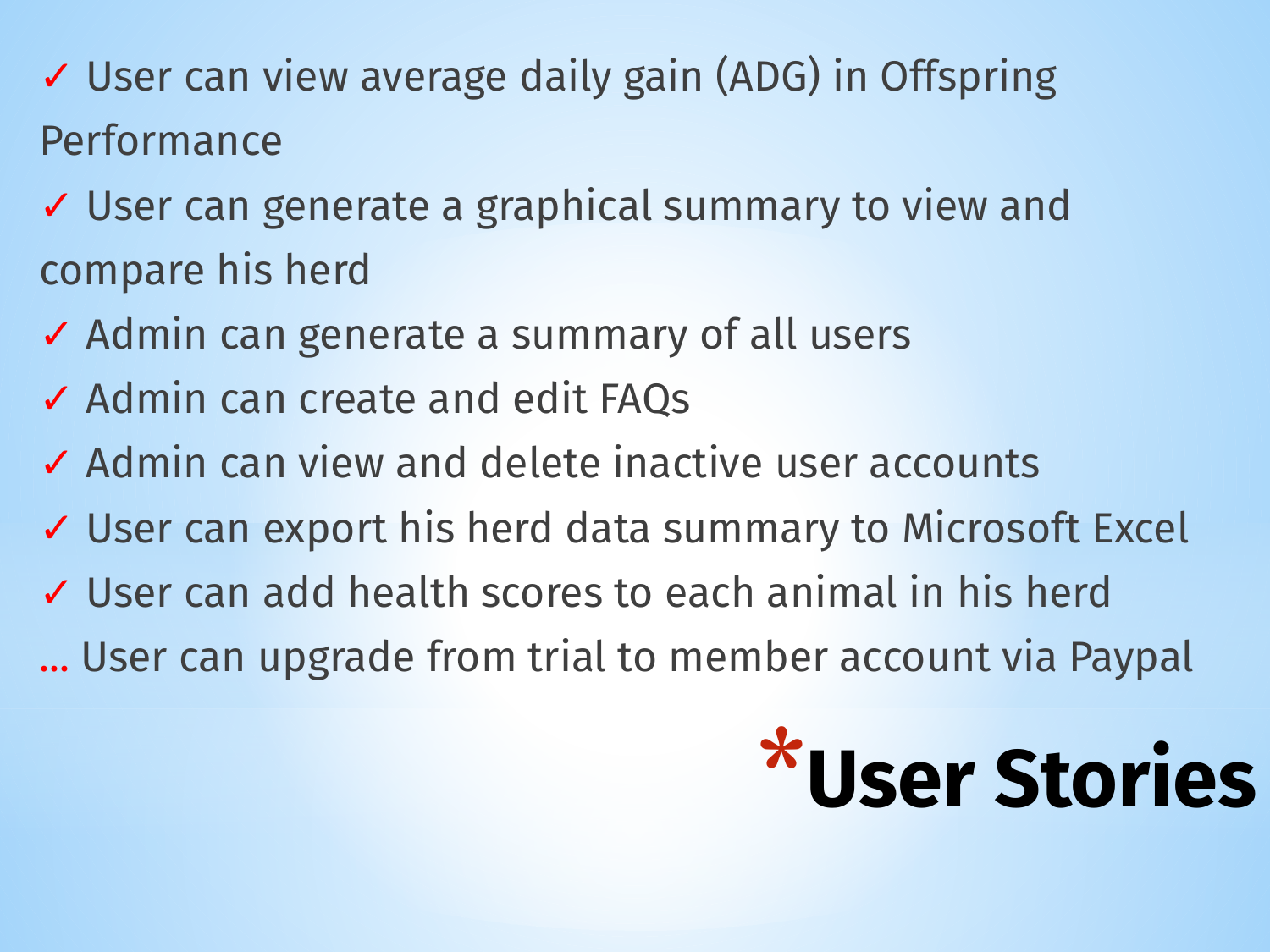

✓ User can view average daily gain (ADG) in Offspring
Performance
✓ User can generate a graphical summary to view and
compare his herd
✓ Admin can generate a summary of all users
✓ Admin can create and edit FAQs
✓ Admin can view and delete inactive user accounts
✓ User can export his herd data summary to Microsoft Excel
✓ User can add health scores to each animal in his herd
... User can upgrade from trial to member account via Paypal
# User Stories